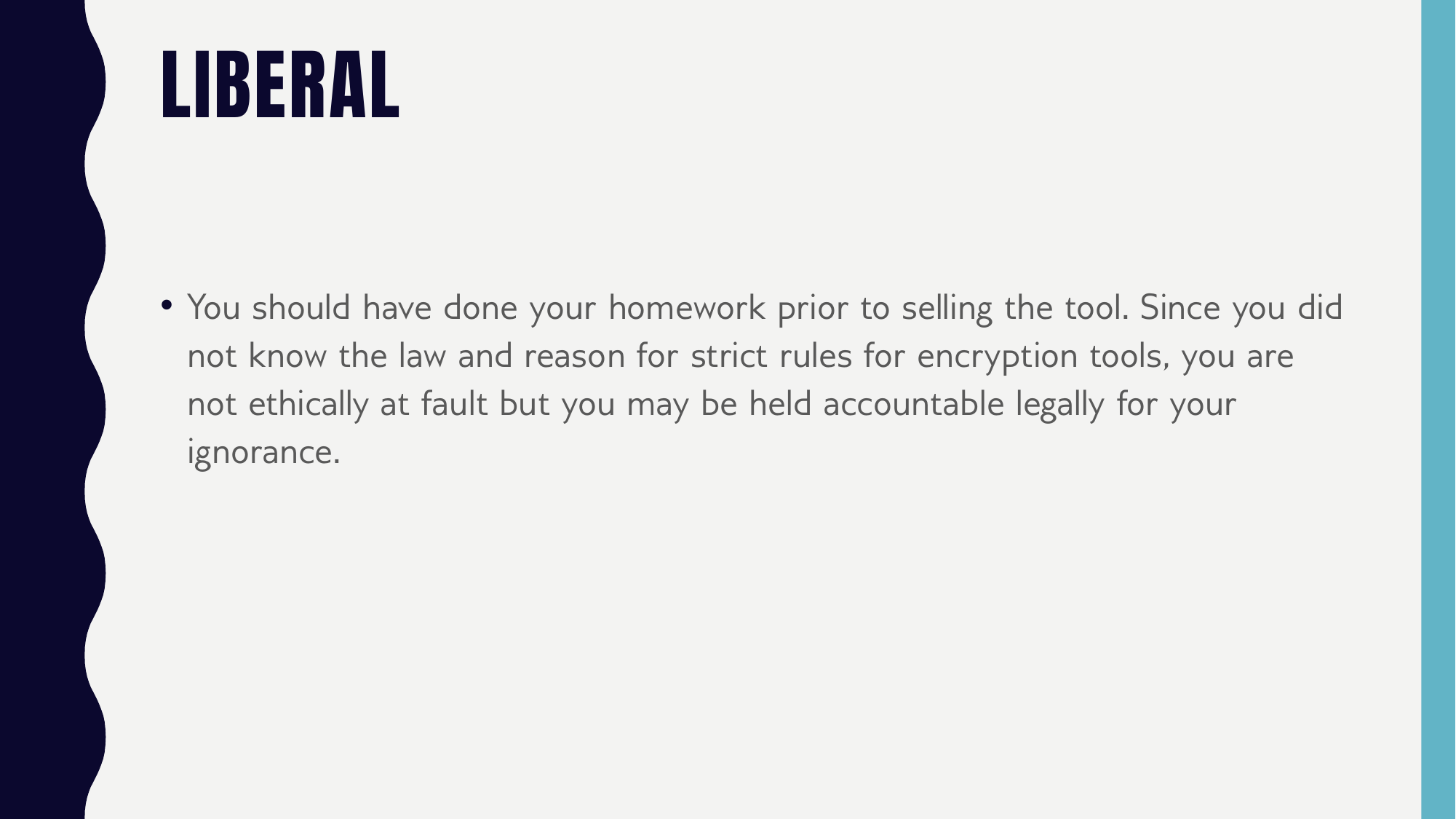

# Liberal
You should have done your homework prior to selling the tool. Since you did not know the law and reason for strict rules for encryption tools, you are not ethically at fault but you may be held accountable legally for your ignorance.